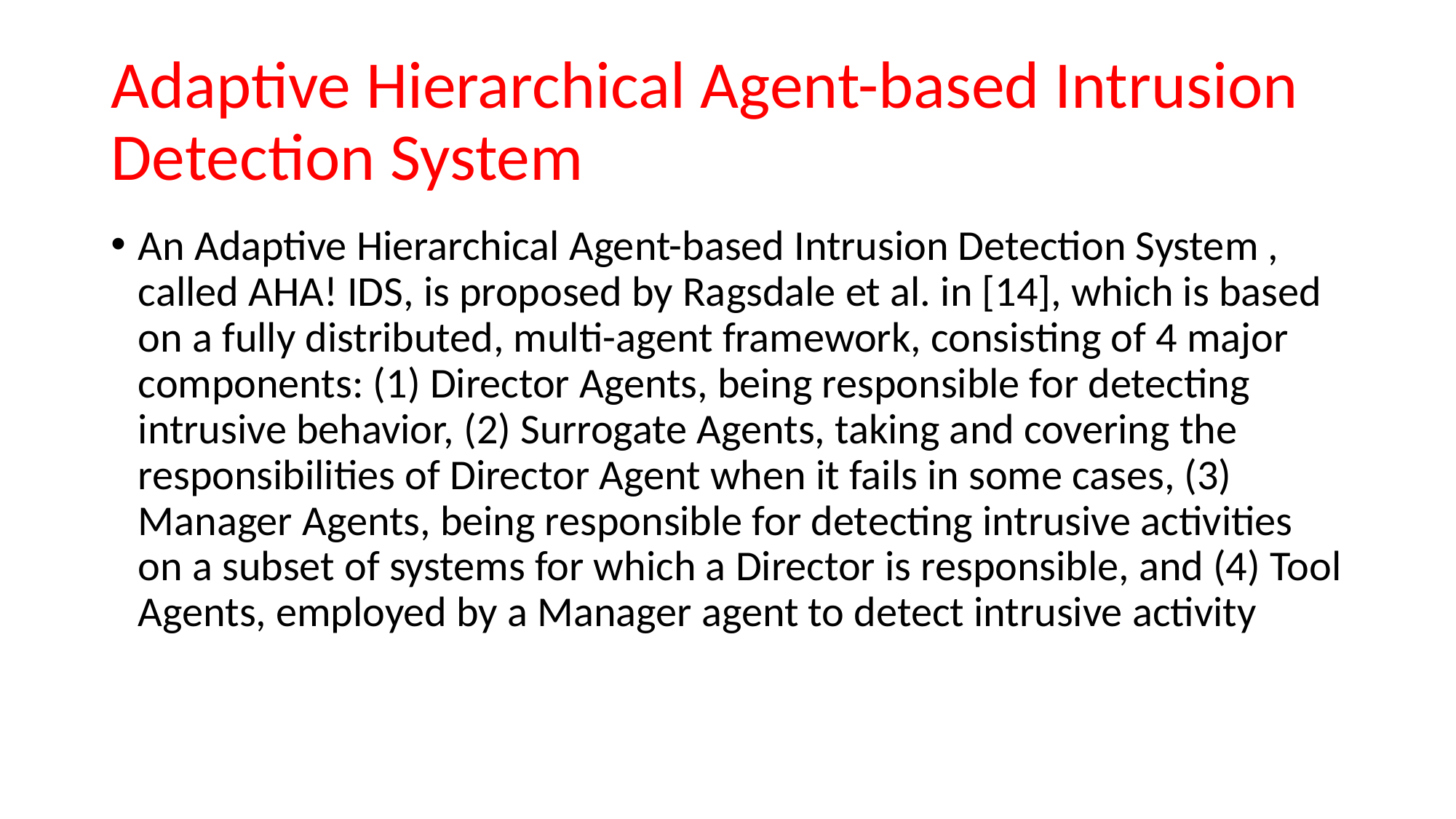

# Adaptive Hierarchical Agent-based Intrusion Detection System
An Adaptive Hierarchical Agent-based Intrusion Detection System , called AHA! IDS, is proposed by Ragsdale et al. in [14], which is based on a fully distributed, multi-agent framework, consisting of 4 major components: (1) Director Agents, being responsible for detecting intrusive behavior, (2) Surrogate Agents, taking and covering the responsibilities of Director Agent when it fails in some cases, (3) Manager Agents, being responsible for detecting intrusive activities on a subset of systems for which a Director is responsible, and (4) Tool Agents, employed by a Manager agent to detect intrusive activity